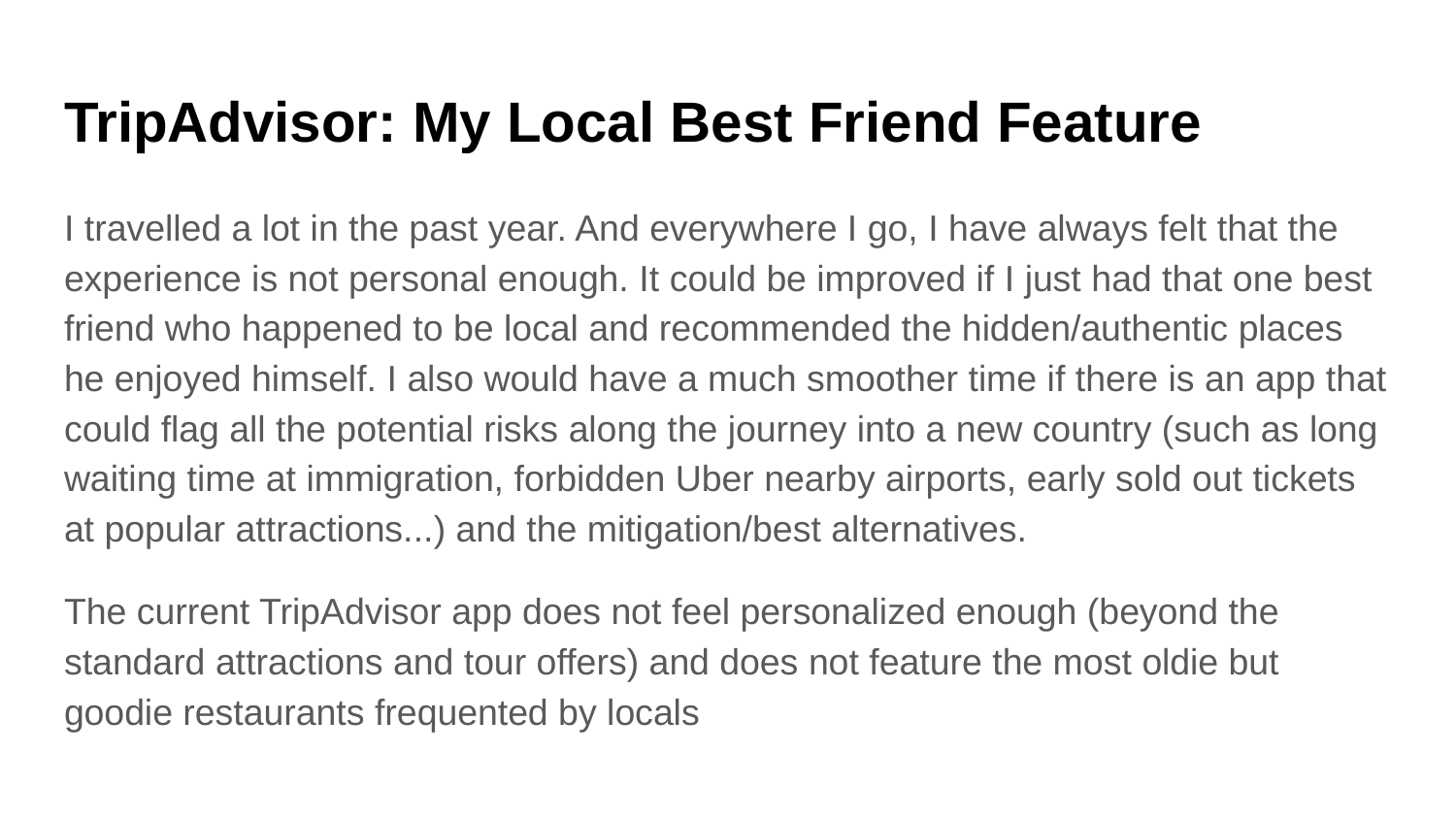

# TripAdvisor: My Local Best Friend Feature

I travelled a lot in the past year. And everywhere I go, I have always felt that the experience is not personal enough. It could be improved if I just had that one best friend who happened to be local and recommended the hidden/authentic places he enjoyed himself. I also would have a much smoother time if there is an app that could flag all the potential risks along the journey into a new country (such as long waiting time at immigration, forbidden Uber nearby airports, early sold out tickets at popular attractions...) and the mitigation/best alternatives.
The current TripAdvisor app does not feel personalized enough (beyond the standard attractions and tour offers) and does not feature the most oldie but goodie restaurants frequented by locals